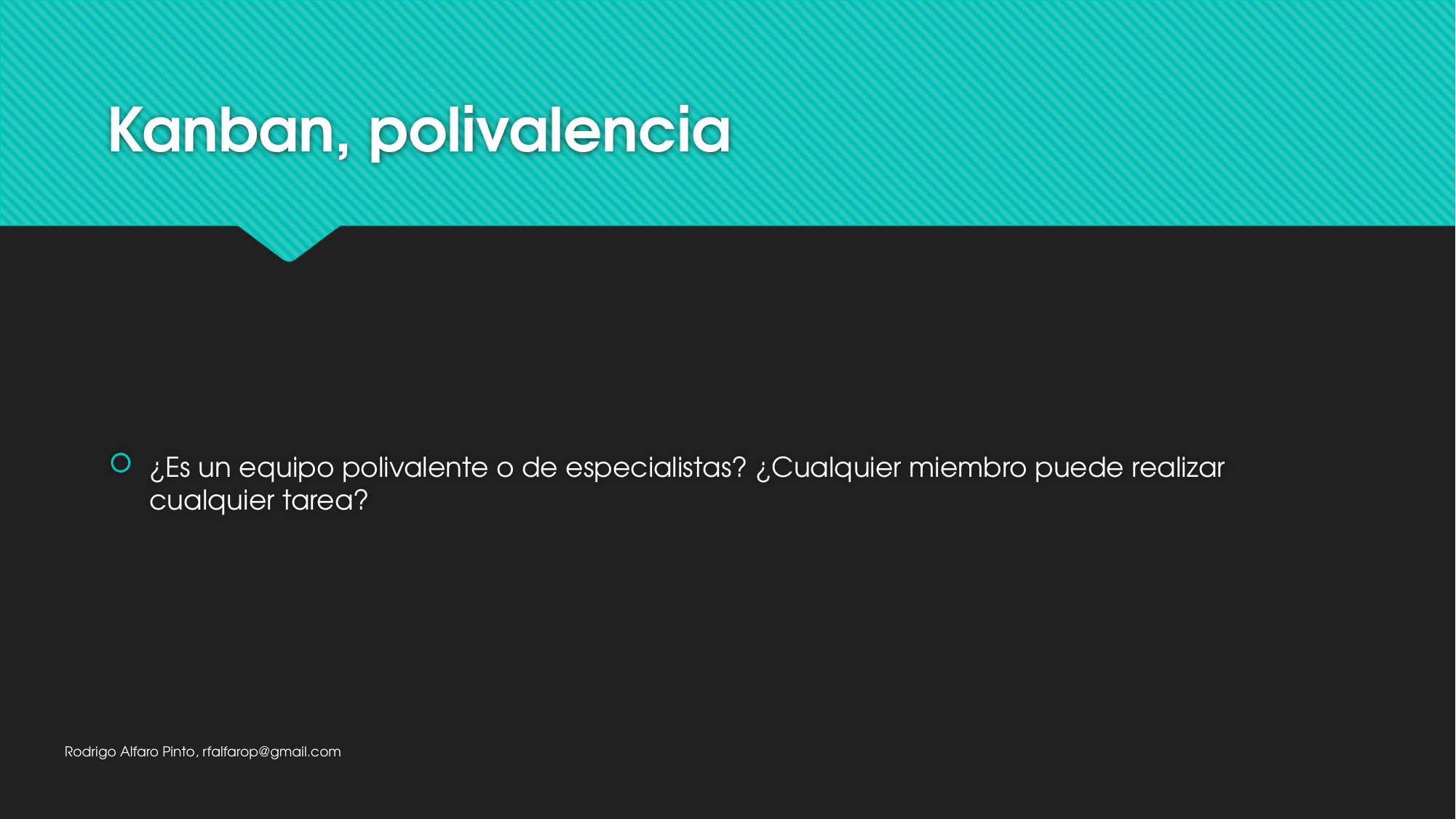

# Kanban, polivalencia
¿Es un equipo polivalente o de especialistas? ¿Cualquier miembro puede realizar cualquier tarea?
Rodrigo Alfaro Pinto, rfalfarop@gmail.com